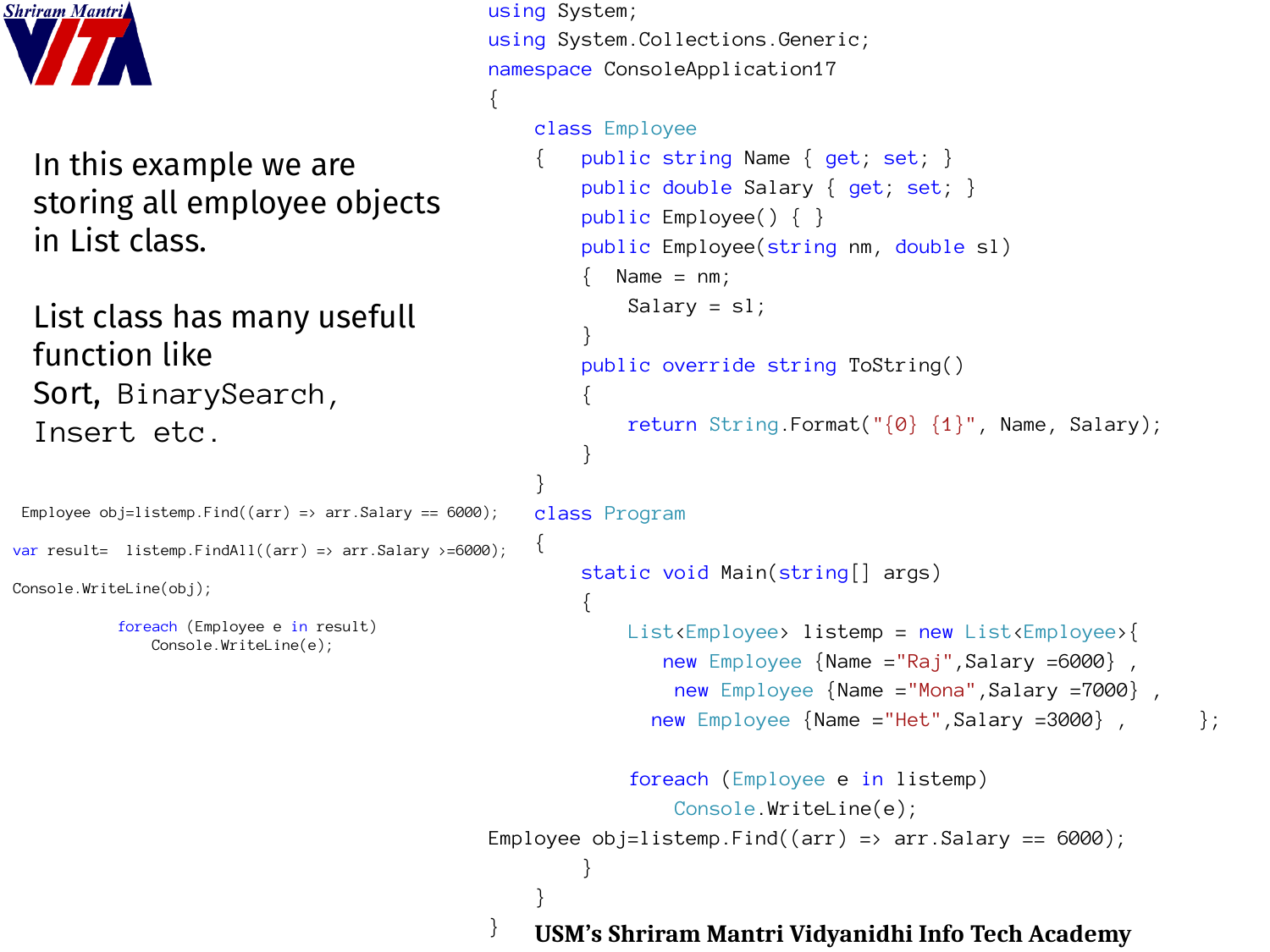

using System;
using System.Collections.Generic;
namespace ConsoleApplication17
{
    class Employee
    {   public string Name { get; set; }
        public double Salary { get; set; }
        public Employee() { }
        public Employee(string nm, double sl)
        {  Name = nm;
            Salary = sl;
        }
        public override string ToString()
        {
            return String.Format("{0} {1}", Name, Salary);
        }
    }
    class Program
    {
        static void Main(string[] args)
        {
            List<Employee> listemp = new List<Employee>{
               new Employee {Name ="Raj",Salary =6000} ,
                new Employee {Name ="Mona",Salary =7000} ,
              new Employee {Name ="Het",Salary =3000} ,      };

            foreach (Employee e in listemp)
                Console.WriteLine(e);
Employee obj=listemp.Find((arr) => arr.Salary == 6000);
        }
    }
}

In this example we are storing all employee objects in List class.

List class has many usefull function like
Sort, BinarySearch, Insert etc.

 Employee obj=listemp.Find((arr) => arr.Salary == 6000);

var result=  listemp.FindAll((arr) => arr.Salary >=6000);

Console.WriteLine(obj);

            foreach (Employee e in result)
                Console.WriteLine(e);